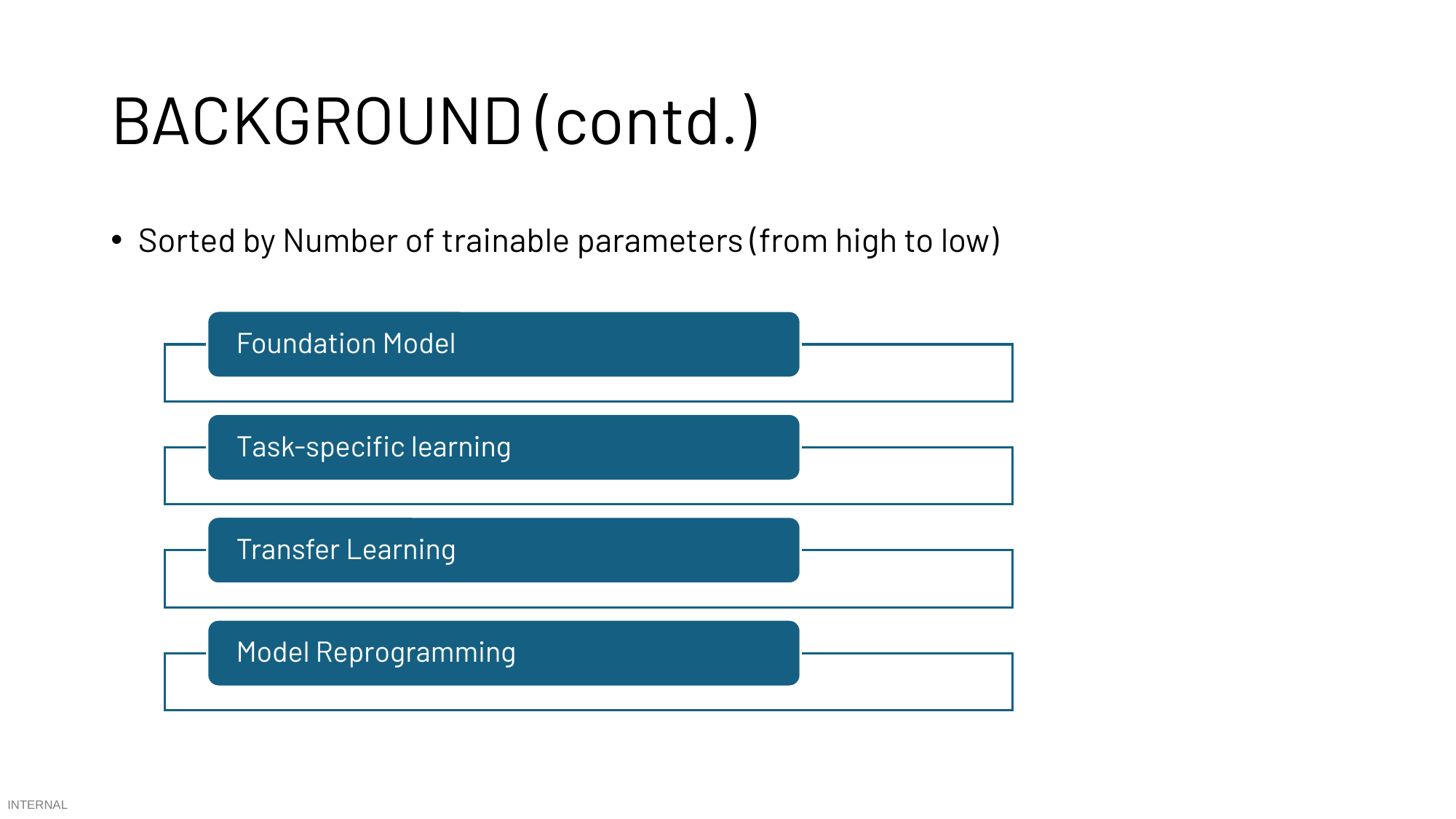

# BACKGROUND (contd.)
Sorted by Number of trainable parameters (from high to low)

Foundation Model
Task-specific learning
Transfer Learning
Model Reprogramming